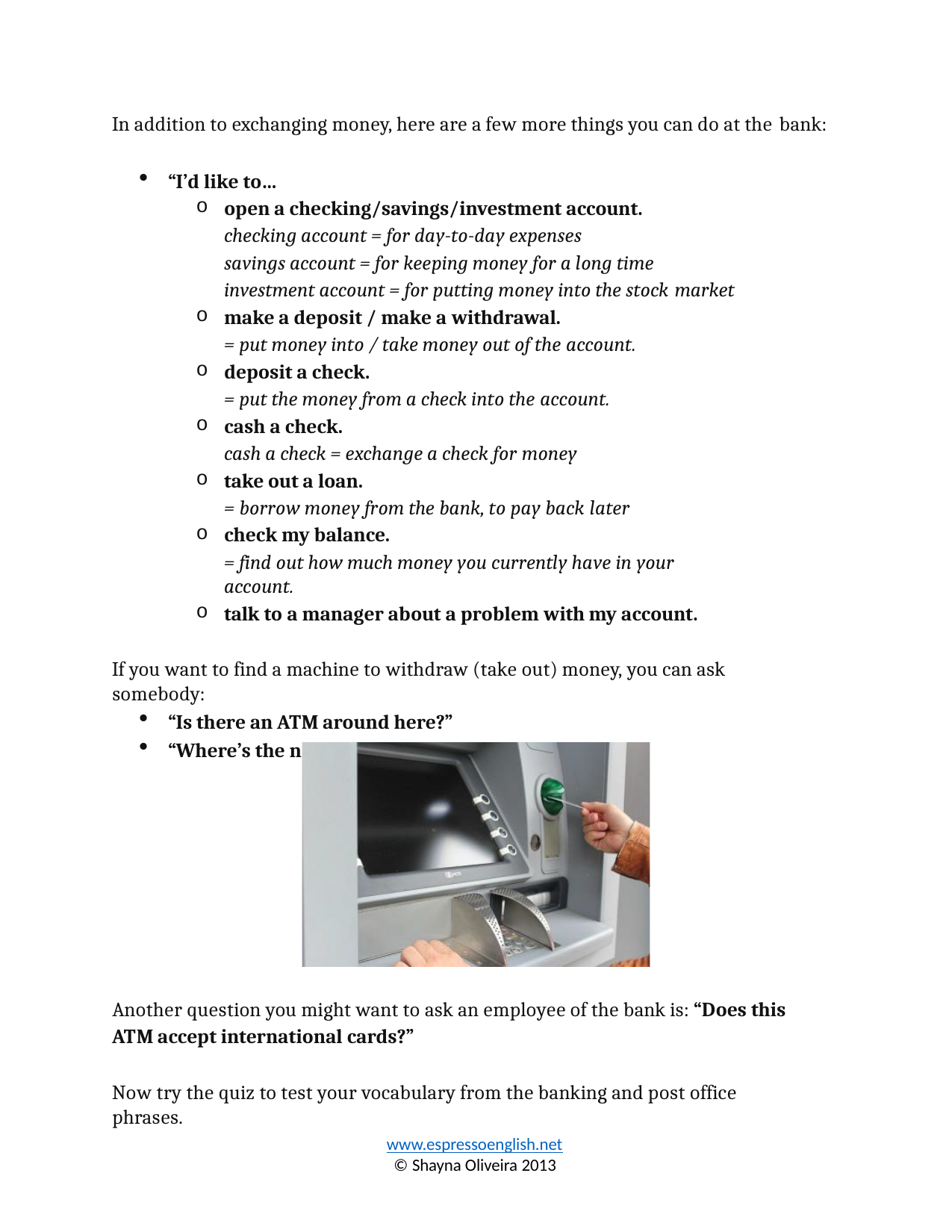

In addition to exchanging money, here are a few more things you can do at the bank:

“I’d like to…
open a checking/savings/investment account.
checking account = for day-to-day expenses
savings account = for keeping money for a long time  investment account = for putting money into the stock market
make a deposit / make a withdrawal.
= put money into / take money out of the account.
deposit a check.
= put the money from a check into the account.
cash a check.
cash a check = exchange a check for money
take out a loan.
= borrow money from the bank, to pay back later
check my balance.
= find out how much money you currently have in your account.
talk to a manager about a problem with my account.

If you want to find a machine to withdraw (take out) money, you can ask somebody:
“Is there an ATM around here?”
“Where’s the nearest ATM?”

Another question you might want to ask an employee of the bank is: “Does this  ATM accept international cards?”

Now try the quiz to test your vocabulary from the banking and post office phrases.
www.espressoenglish.net
© Shayna Oliveira 2013